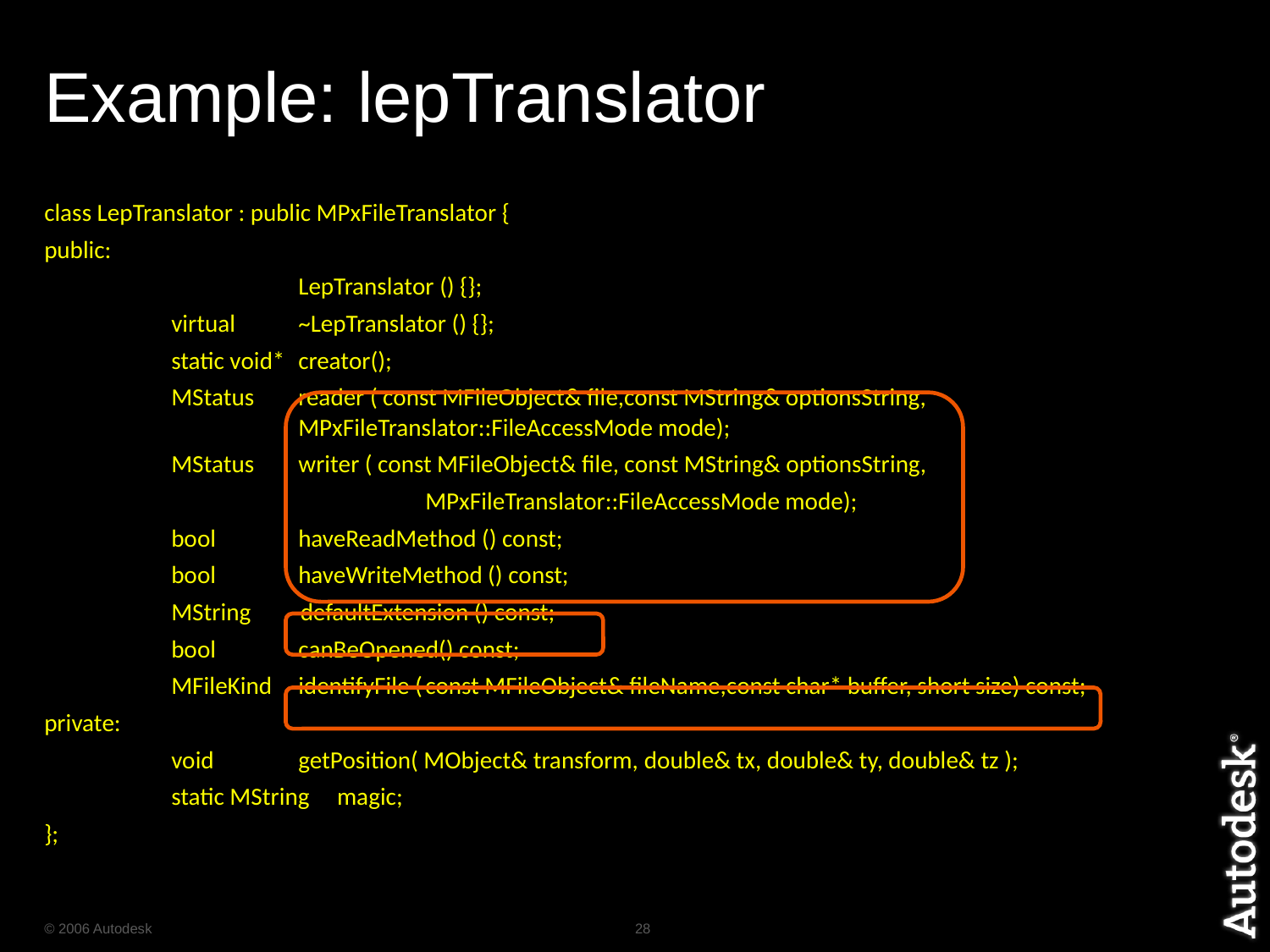

# Example: lepTranslator
class LepTranslator : public MPxFileTranslator {
public:
		LepTranslator () {};
	virtual	~LepTranslator () {};
	static void*	creator();
	MStatus	reader ( const MFileObject& file,const MString& optionsString, 				MPxFileTranslator::FileAccessMode mode);
	MStatus	writer ( const MFileObject& file, const MString& optionsString,
			MPxFileTranslator::FileAccessMode mode);
	bool	haveReadMethod () const;
	bool	haveWriteMethod () const;
	MString         defaultExtension () const;
	bool              	canBeOpened() const;
	MFileKind	identifyFile (	const MFileObject& fileName,const char* buffer, short size) const;
private:
	void  	getPosition( MObject& transform, double& tx, double& ty, double& tz );
	static MString     magic;
};